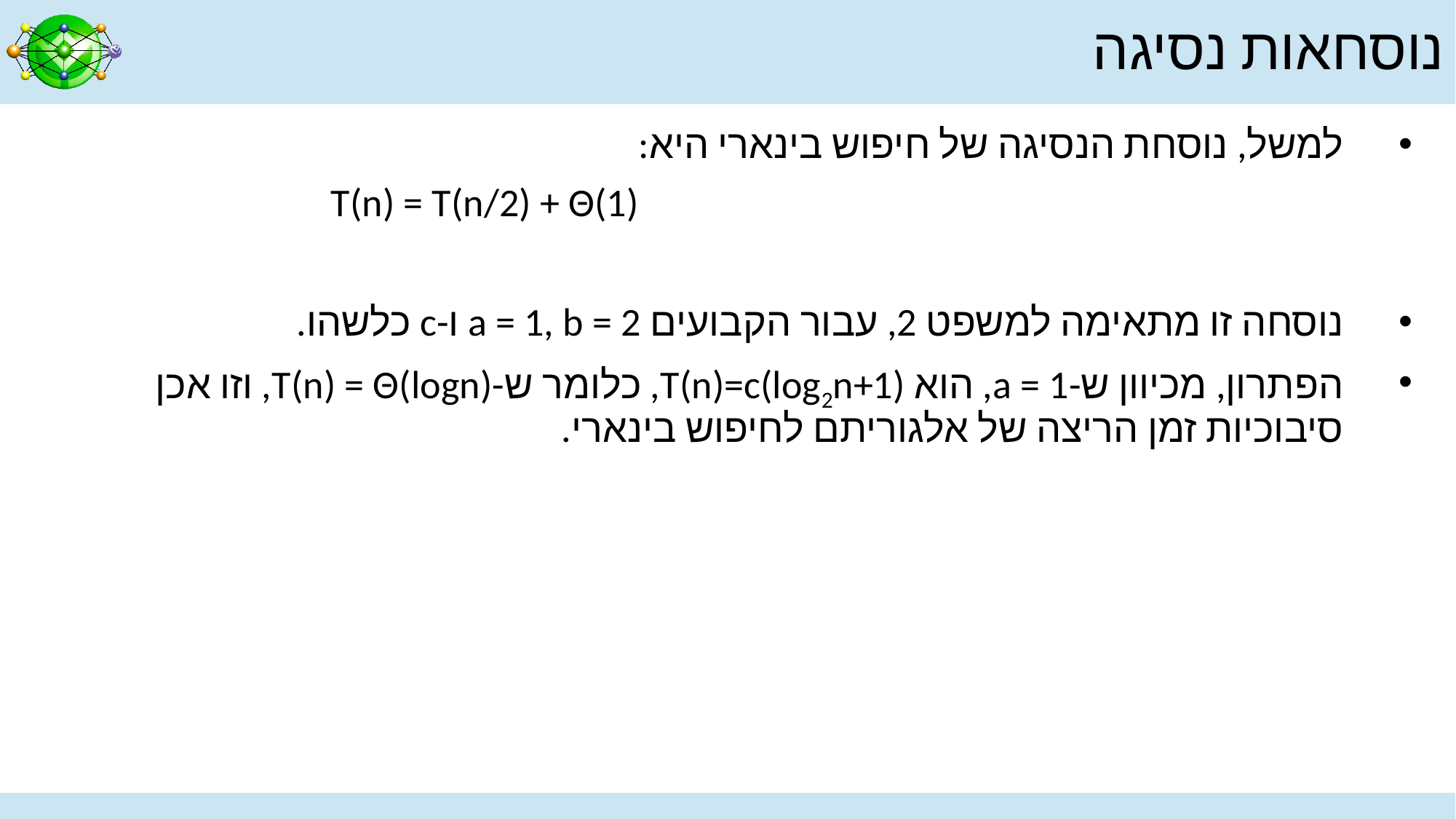

# נוסחאות נסיגה
למשל, נוסחת הנסיגה של חיפוש בינארי היא:
			T(n) = T(n/2) + Θ(1)

נוסחה זו מתאימה למשפט 2, עבור הקבועים a = 1, b = 2 ו-c כלשהו.
הפתרון, מכיוון ש-a = 1, הוא (T(n)=c(log2n+1, כלומר ש-(T(n) = Θ(logn, וזו אכן סיבוכיות זמן הריצה של אלגוריתם לחיפוש בינארי.